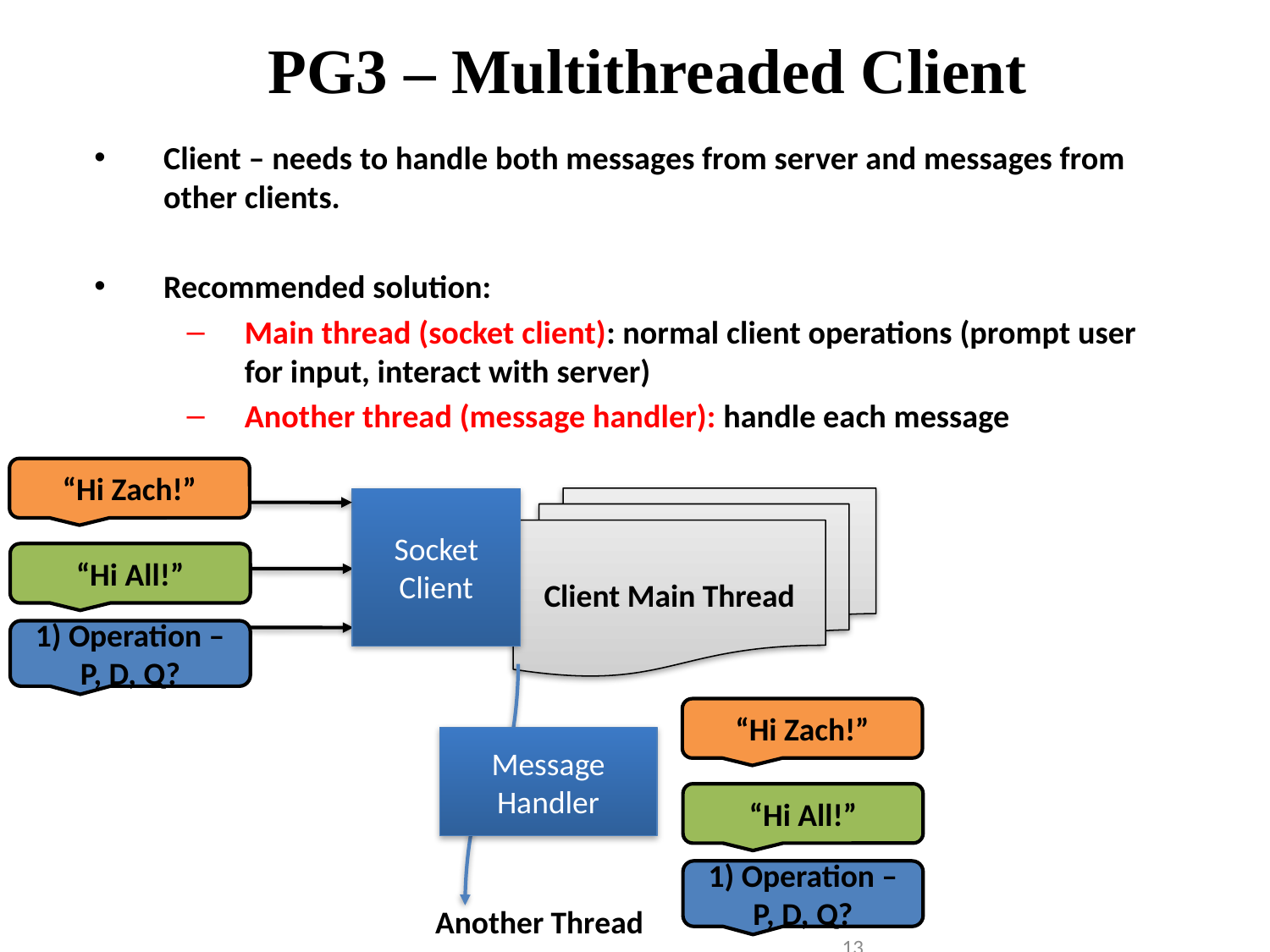

PG3 – Multithreaded Client
Client – needs to handle both messages from server and messages from other clients.

Recommended solution:
Main thread (socket client): normal client operations (prompt user for input, interact with server)
Another thread (message handler): handle each message

“Hi Zach!”
Client Main Thread
Socket Client

“Hi All!”

1) Operation – P, D, Q?

“Hi Zach!”
Message Handler

“Hi All!”
1) Operation – P, D, Q?
Another Thread
13